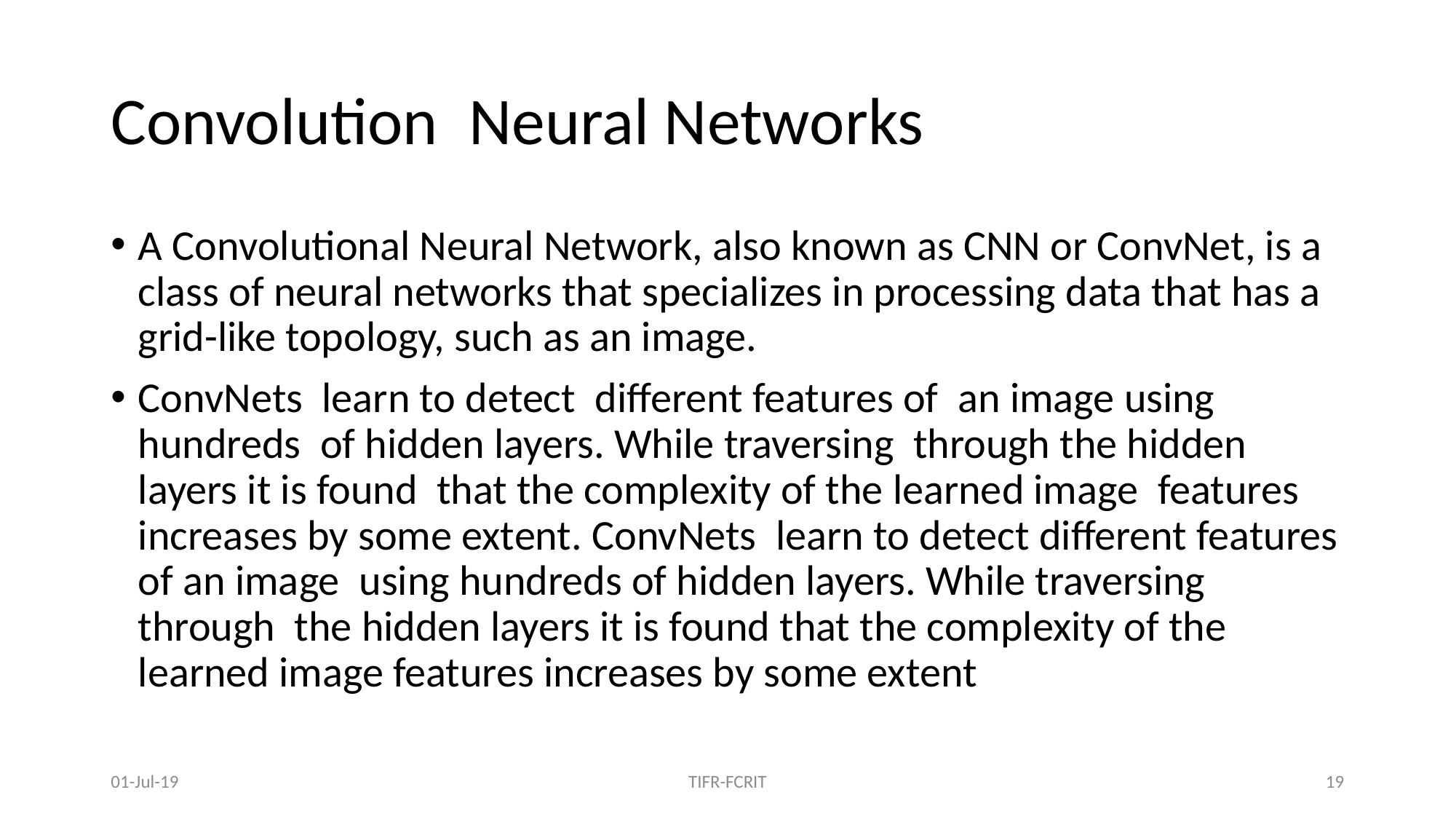

# Convolution  Neural Networks
A Convolutional Neural Network, also known as CNN or ConvNet, is a class of neural networks that specializes in processing data that has a grid-like topology, such as an image.
ConvNets  learn to detect  different features of  an image using hundreds  of hidden layers. While traversing  through the hidden layers it is found  that the complexity of the learned image  features increases by some extent. ConvNets  learn to detect different features of an image  using hundreds of hidden layers. While traversing through  the hidden layers it is found that the complexity of the  learned image features increases by some extent
01-Jul-19
TIFR-FCRIT
19